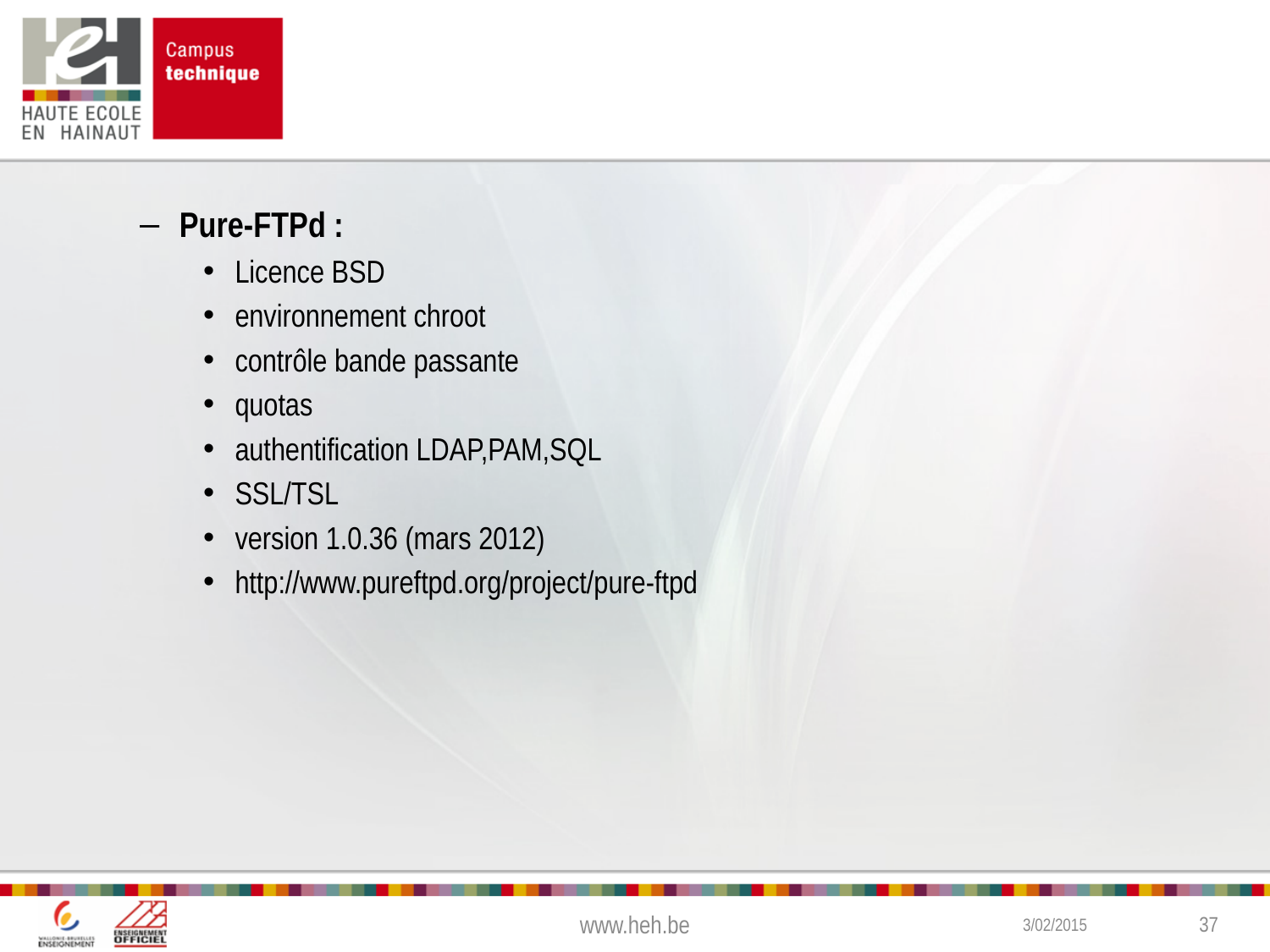

#
Pure-FTPd :
Licence BSD
environnement chroot
contrôle bande passante
quotas
authentification LDAP,PAM,SQL
SSL/TSL
version 1.0.36 (mars 2012)
http://www.pureftpd.org/project/pure-ftpd

www.heh.be
3/02/2015
37